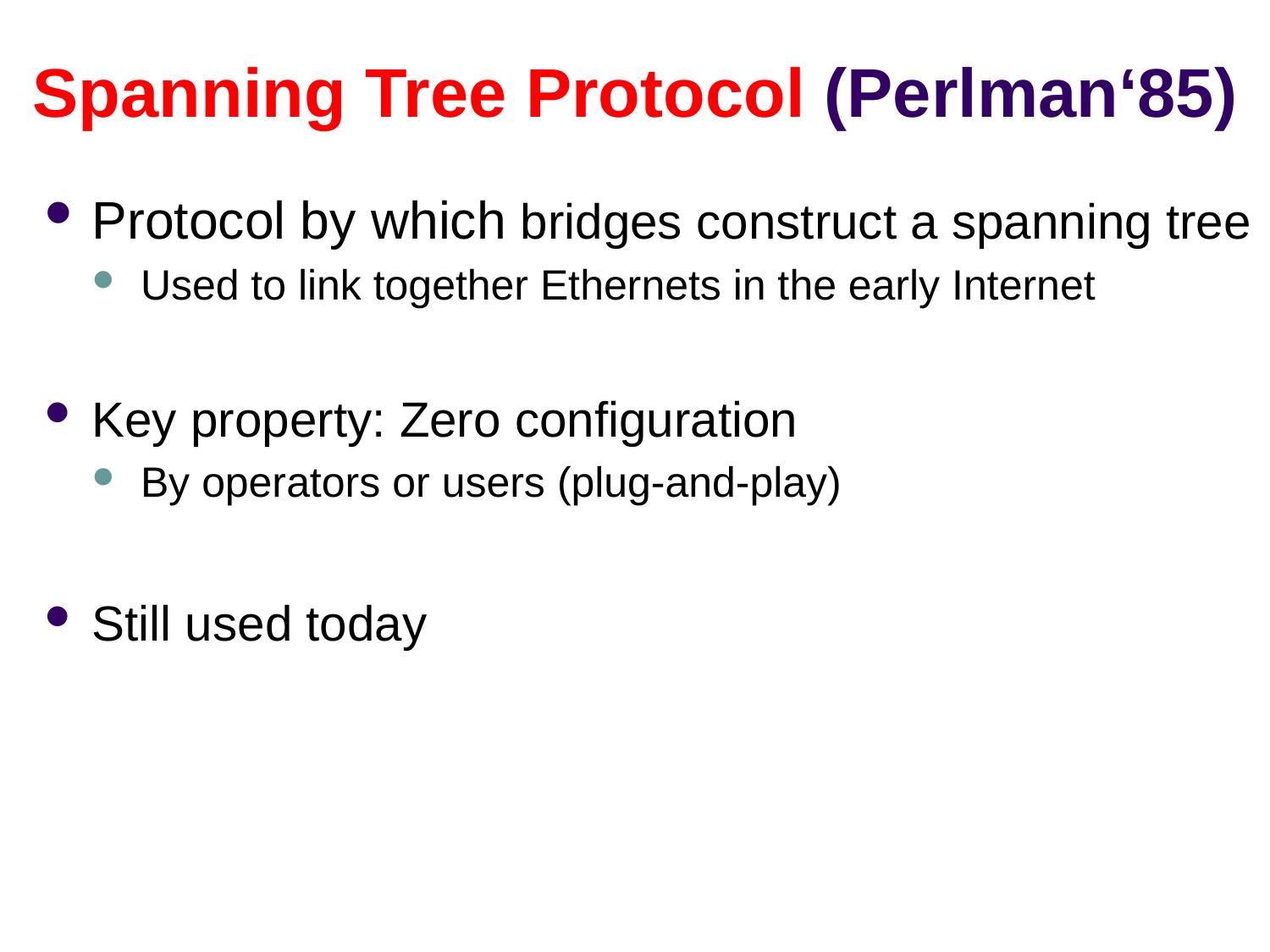

# Spanning Tree Protocol (Perlman‘85)
Protocol by which bridges construct a spanning tree
Used to link together Ethernets in the early Internet

Key property: Zero configuration
By operators or users (plug-and-play)

Still used today